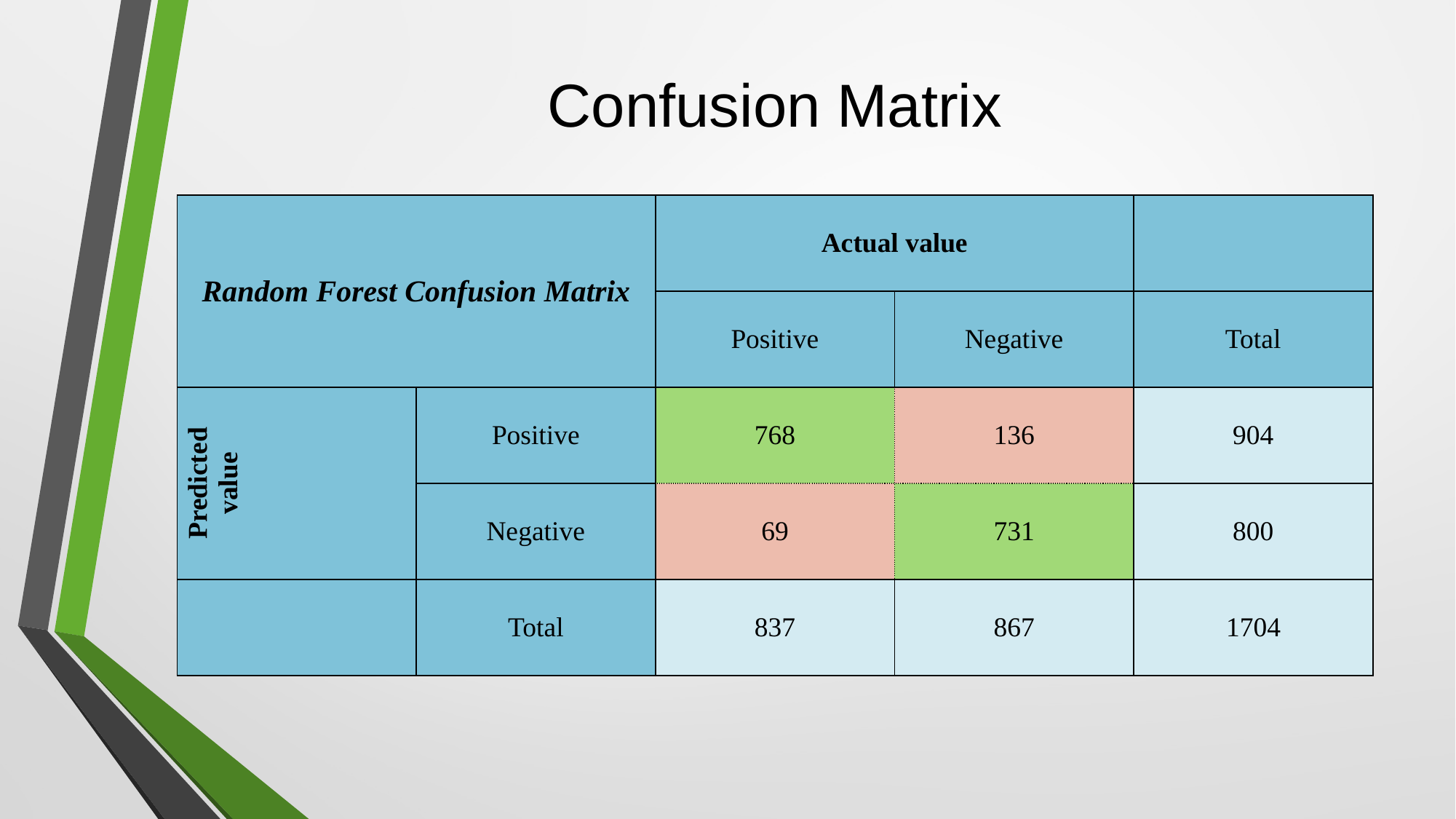

# Confusion Matrix
| Random Forest Confusion Matrix |  | Actual value |  |  |
| --- | --- | --- | --- | --- |
|  |  | Positive | Negative | Total |
| Predicted value | Positive | 768 | 136 | 904 |
|  | Negative | 69 | 731 | 800 |
|  | Total | 837 | 867 | 1704 |